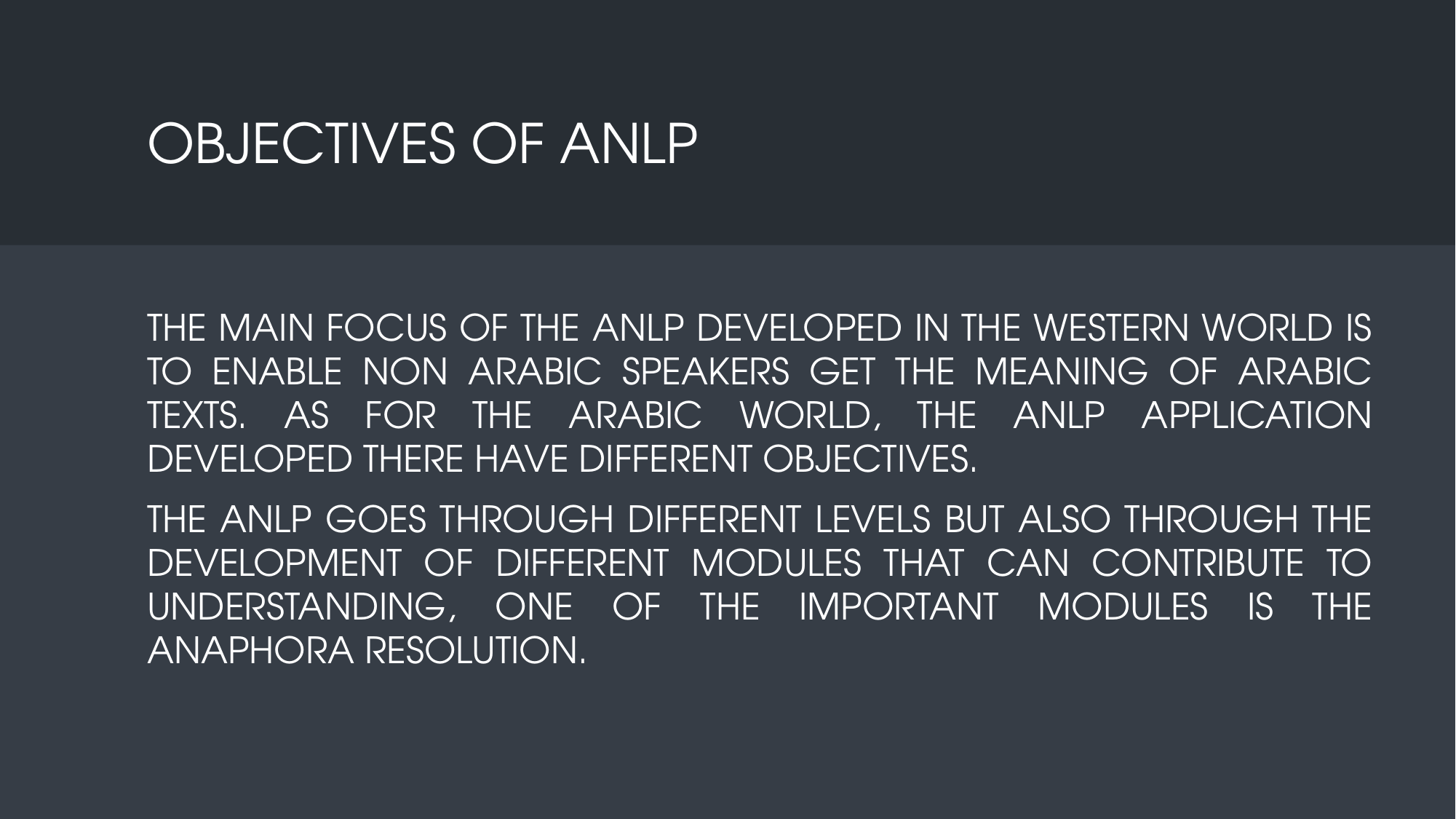

# Objectives of anlp
The main focus of the ANLP developed in the western world is to enable non Arabic speakers get the meaning of Arabic texts. As for the Arabic world, the ANLP application developed there have different objectives.
the ANLP goes through different levels but also through the development of different modules that can contribute to understanding, one of the important modules is the anaphora resolution.
11